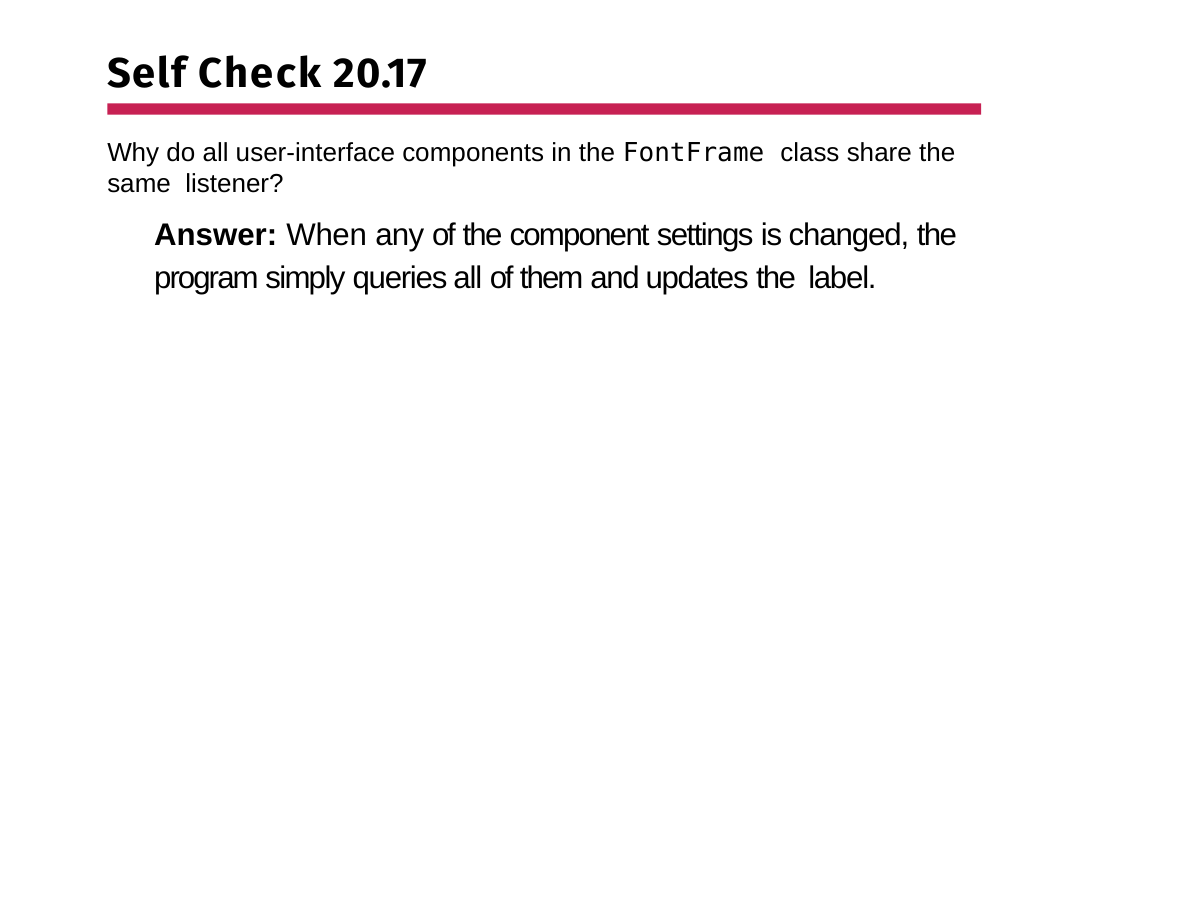

# Self Check 20.17

Why do all user-interface components in the FontFrame class share the same  listener?
Answer: When any of the component settings is changed, the  program simply queries all of them and updates the label.